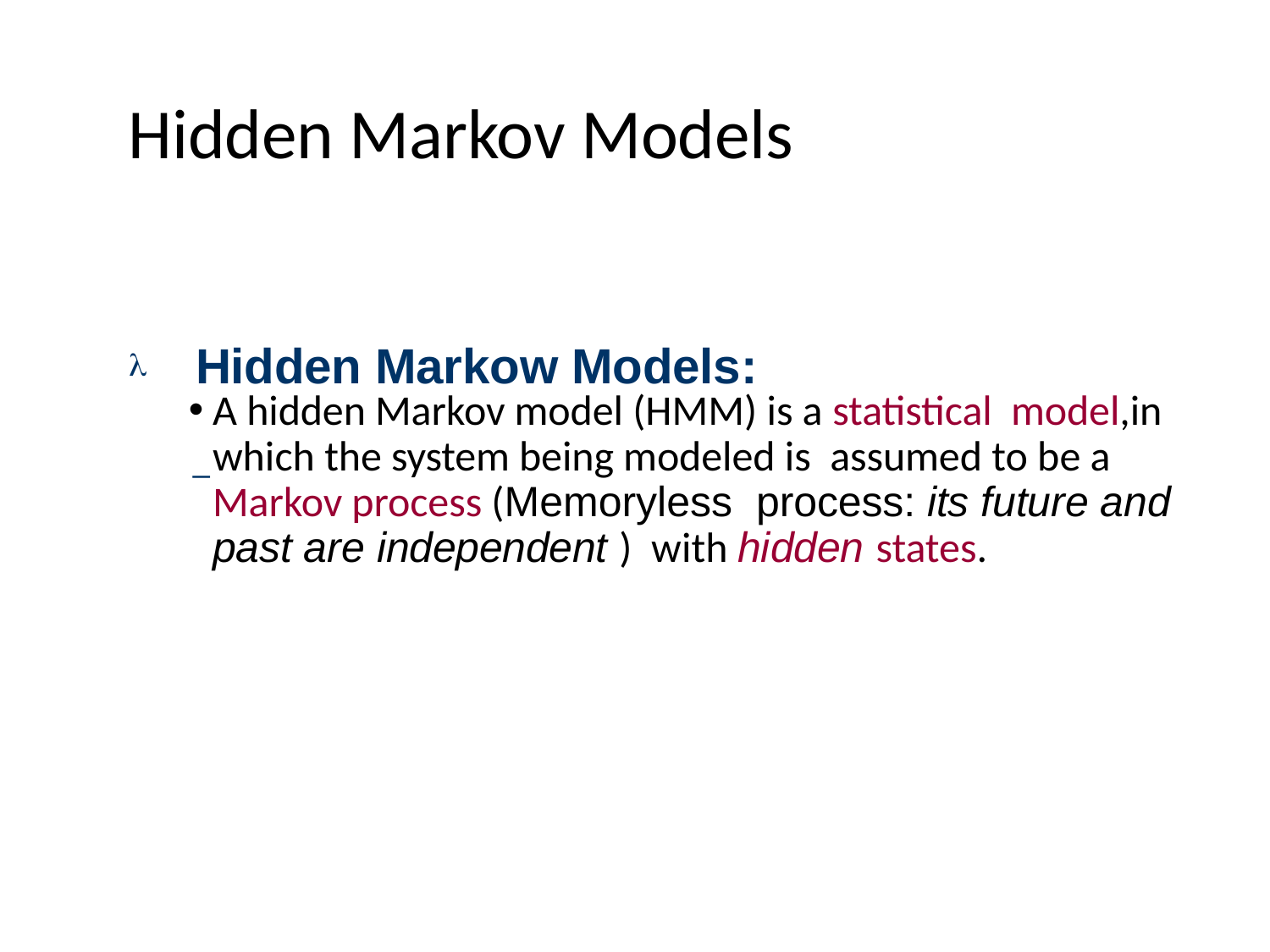

# Hidden Markov Models
A hidden Markov model (HMM) is a statistical  model,in which the system being modeled is  assumed to be a Markov process (Memoryless  process: its future and past are independent )  with hidden states.
λ	Hidden Markow Models:
–